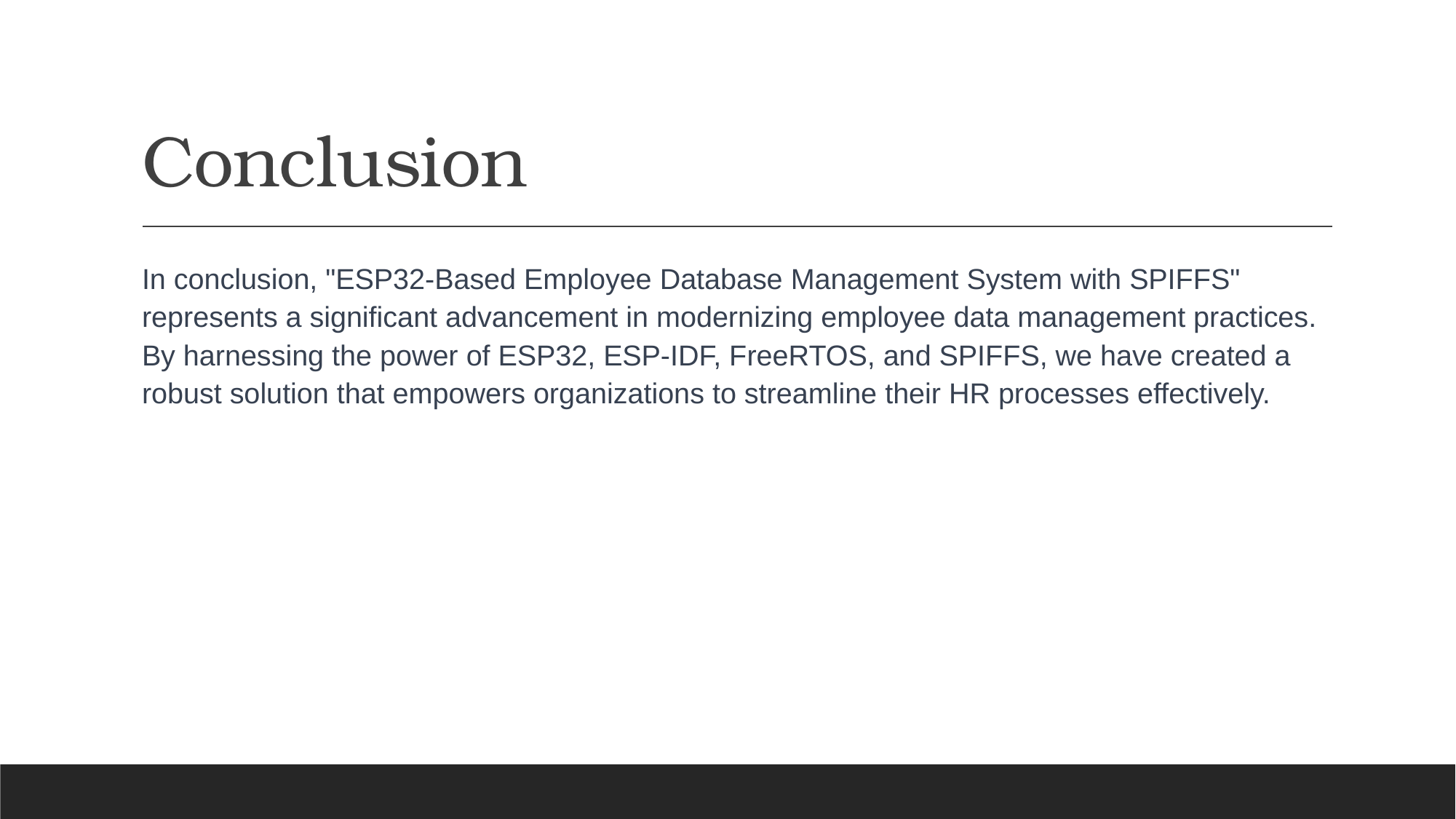

# Conclusion
In conclusion, "ESP32-Based Employee Database Management System with SPIFFS" represents a significant advancement in modernizing employee data management practices. By harnessing the power of ESP32, ESP-IDF, FreeRTOS, and SPIFFS, we have created a robust solution that empowers organizations to streamline their HR processes effectively.